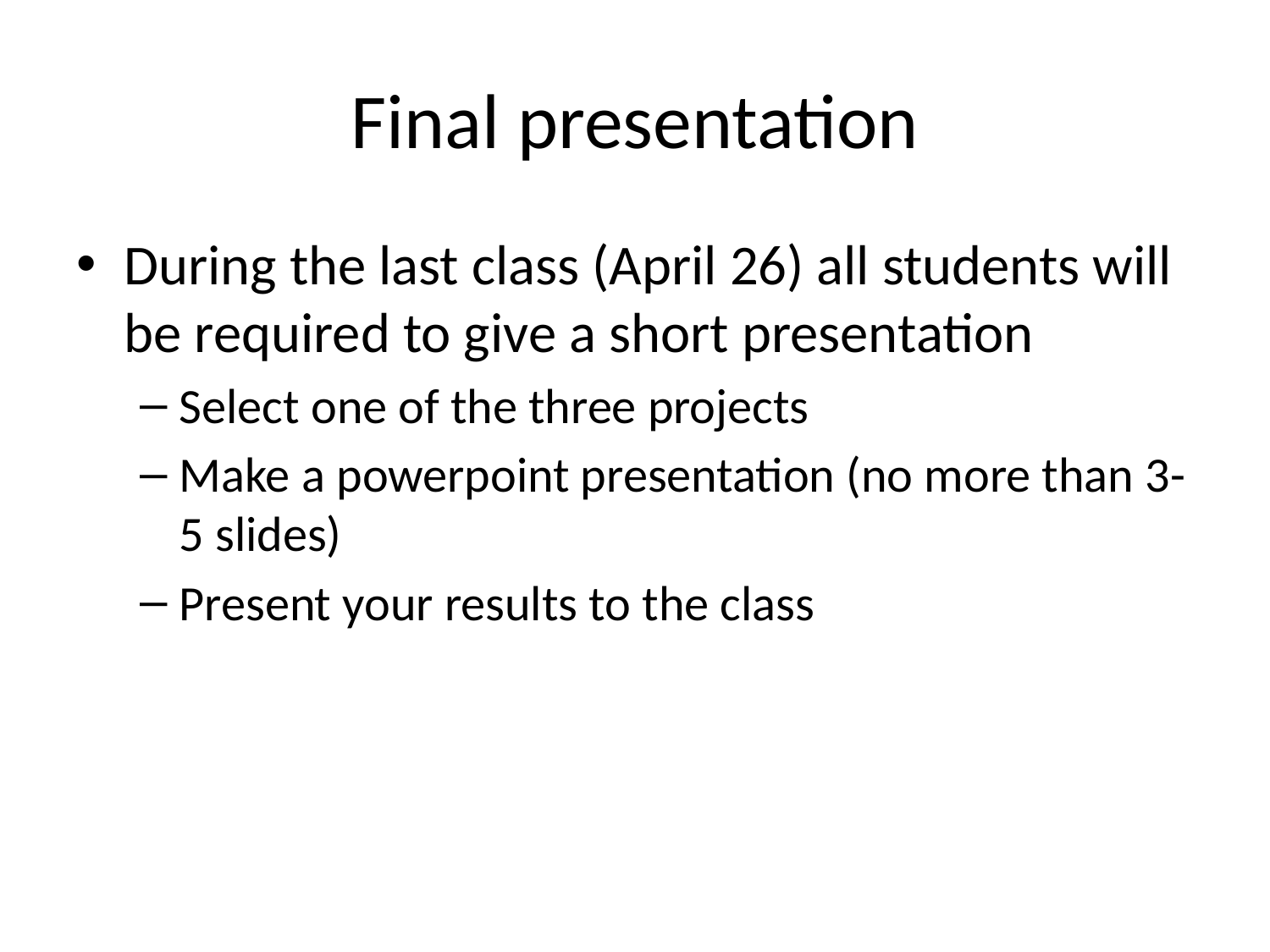

# Final presentation
During the last class (April 26) all students will be required to give a short presentation
Select one of the three projects
Make a powerpoint presentation (no more than 3-5 slides)
Present your results to the class